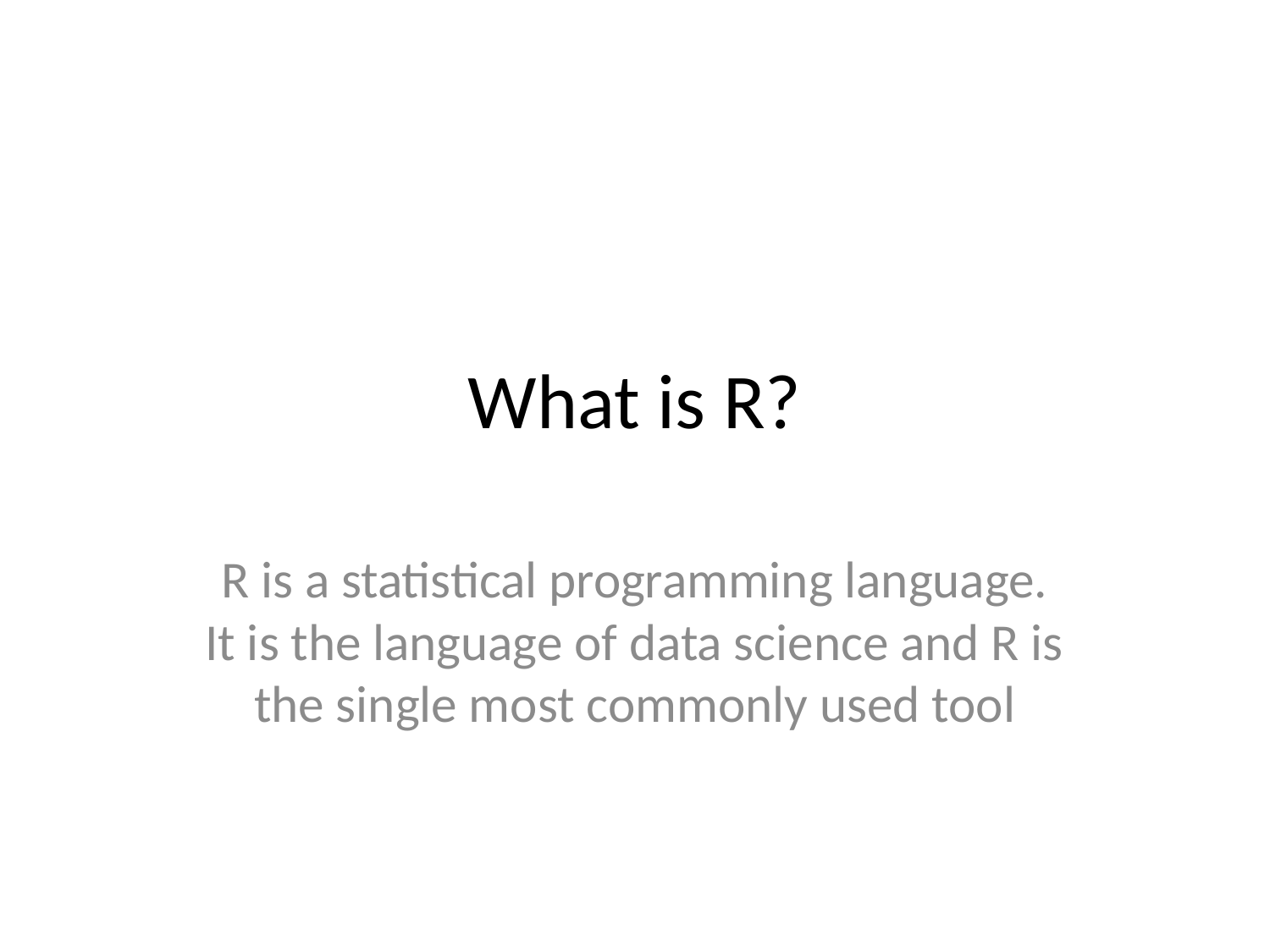

# What is R?
R is a statistical programming language. It is the language of data science and R is the single most commonly used tool